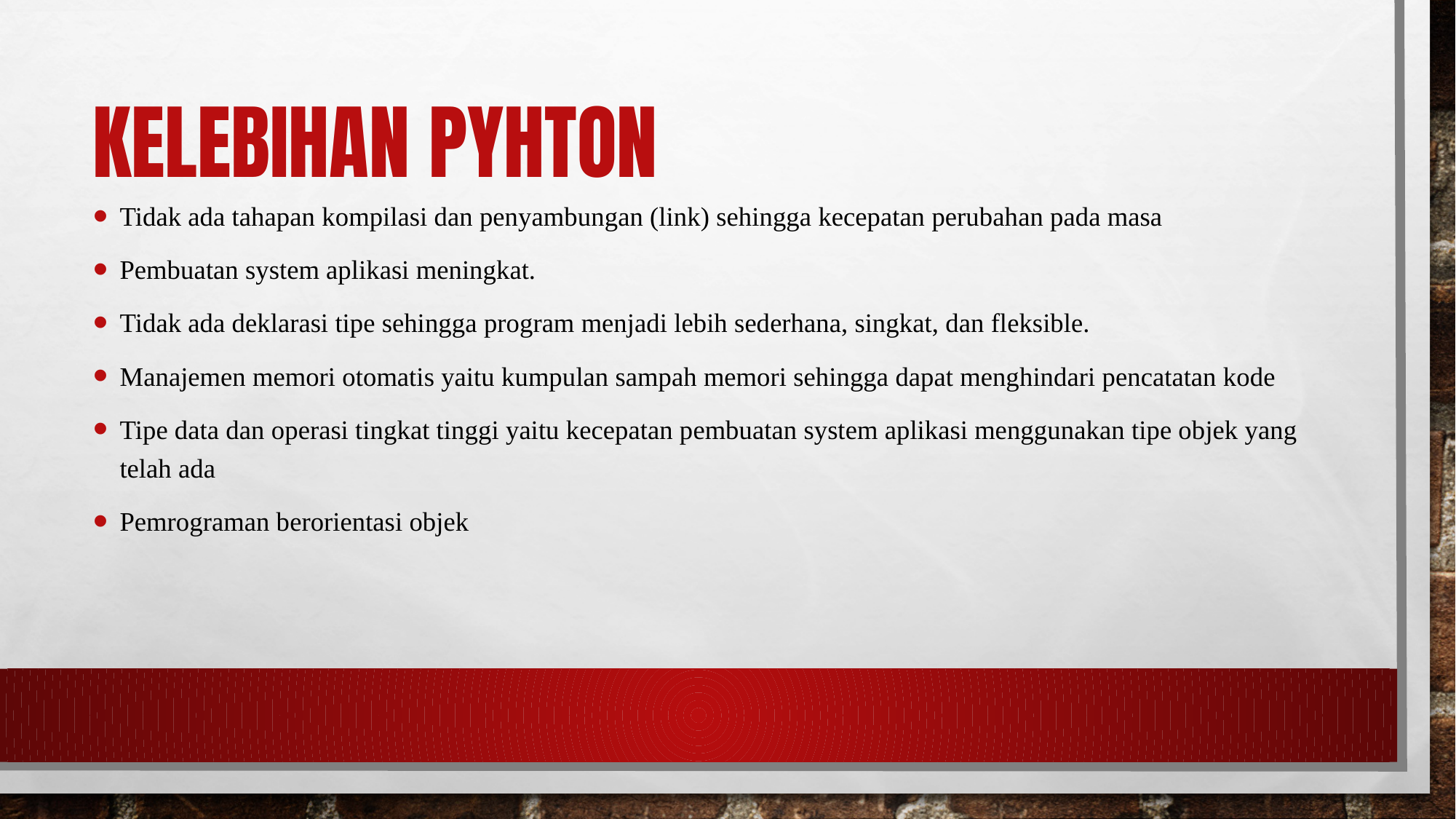

# Kelebihan pyhton
Tidak ada tahapan kompilasi dan penyambungan (link) sehingga kecepatan perubahan pada masa
Pembuatan system aplikasi meningkat.
Tidak ada deklarasi tipe sehingga program menjadi lebih sederhana, singkat, dan fleksible.
Manajemen memori otomatis yaitu kumpulan sampah memori sehingga dapat menghindari pencatatan kode
Tipe data dan operasi tingkat tinggi yaitu kecepatan pembuatan system aplikasi menggunakan tipe objek yang telah ada
Pemrograman berorientasi objek